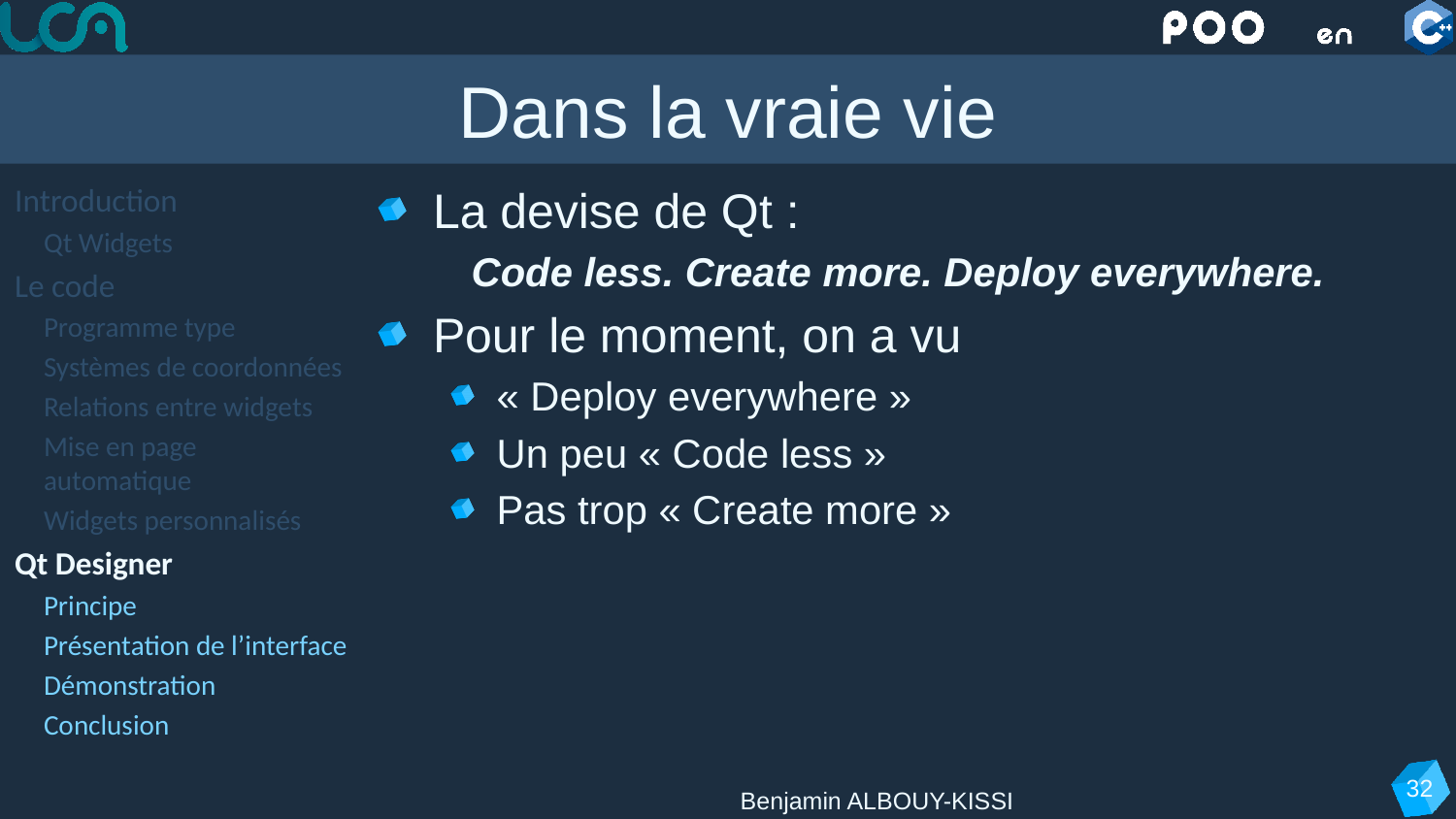

# Dans la vraie vie
Introduction
Qt Widgets
Le code
Programme type
Systèmes de coordonnées
Relations entre widgets
Mise en page automatique
Widgets personnalisés
Qt Designer
Principe
Présentation de l’interface
Démonstration
Conclusion
La devise de Qt :
Code less. Create more. Deploy everywhere.
Pour le moment, on a vu
« Deploy everywhere »
Un peu « Code less »
Pas trop « Create more »
32
Benjamin ALBOUY-KISSI